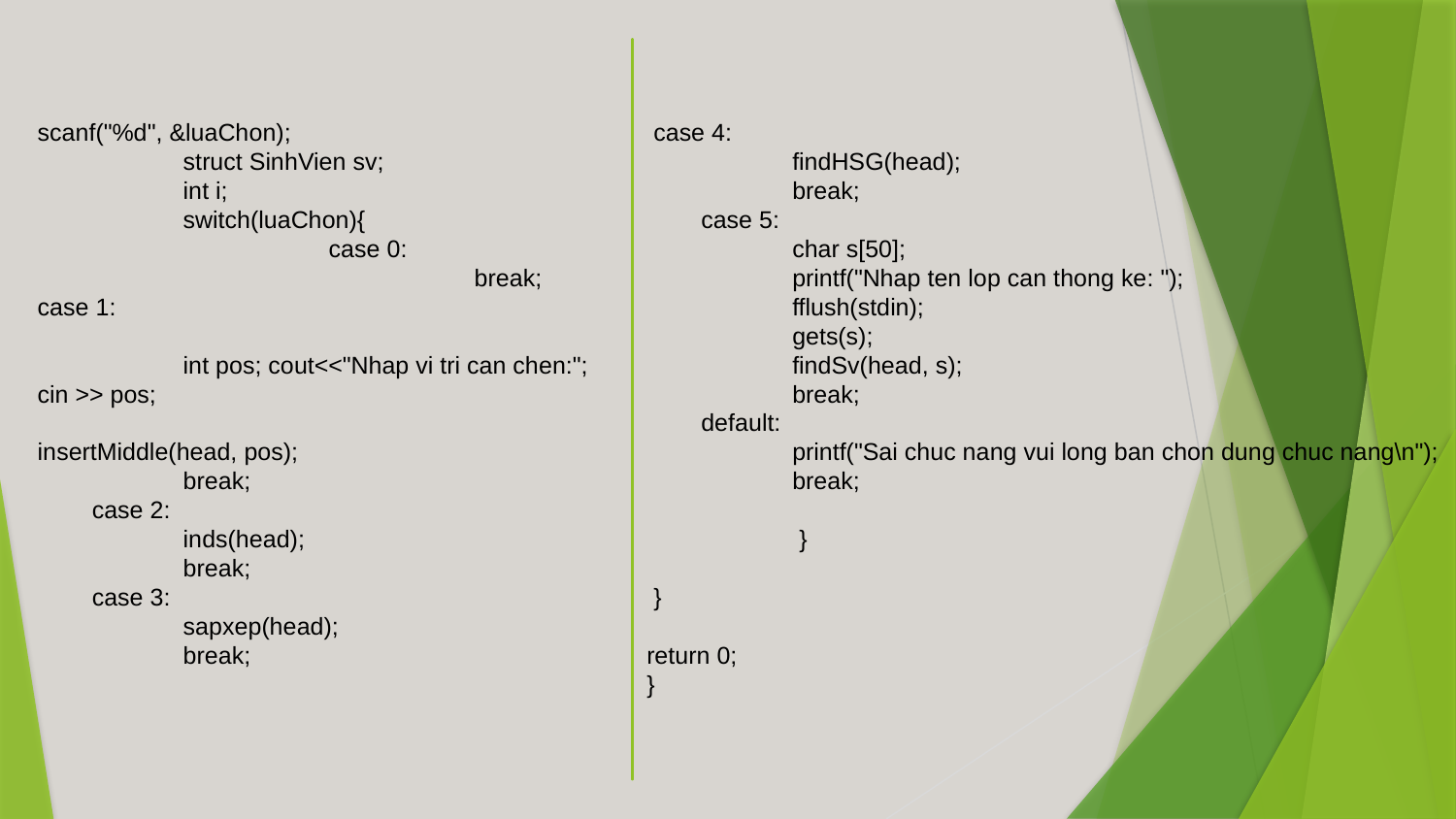

scanf("%d", &luaChon);
 	struct SinhVien sv;
 	int i;
 	switch(luaChon){
 		case 0:
 			break;
case 1:

        	int pos; cout<<"Nhap vi tri can chen:"; cin >> pos;
			insertMiddle(head, pos);
        	break;
        case 2:
        	inds(head);
        	break;
        case 3:
        	sapxep(head);
        	break;
 case 4:
        	findHSG(head);
        	break;
        case 5:
        	char s[50];
	printf("Nhap ten lop can thong ke: ");
	fflush(stdin);
	gets(s);
        	findSv(head, s);
        	break;
        default:
        	printf("Sai chuc nang vui long ban chon dung chuc nang\n");
        	break;

	 }

 }

return 0;
}